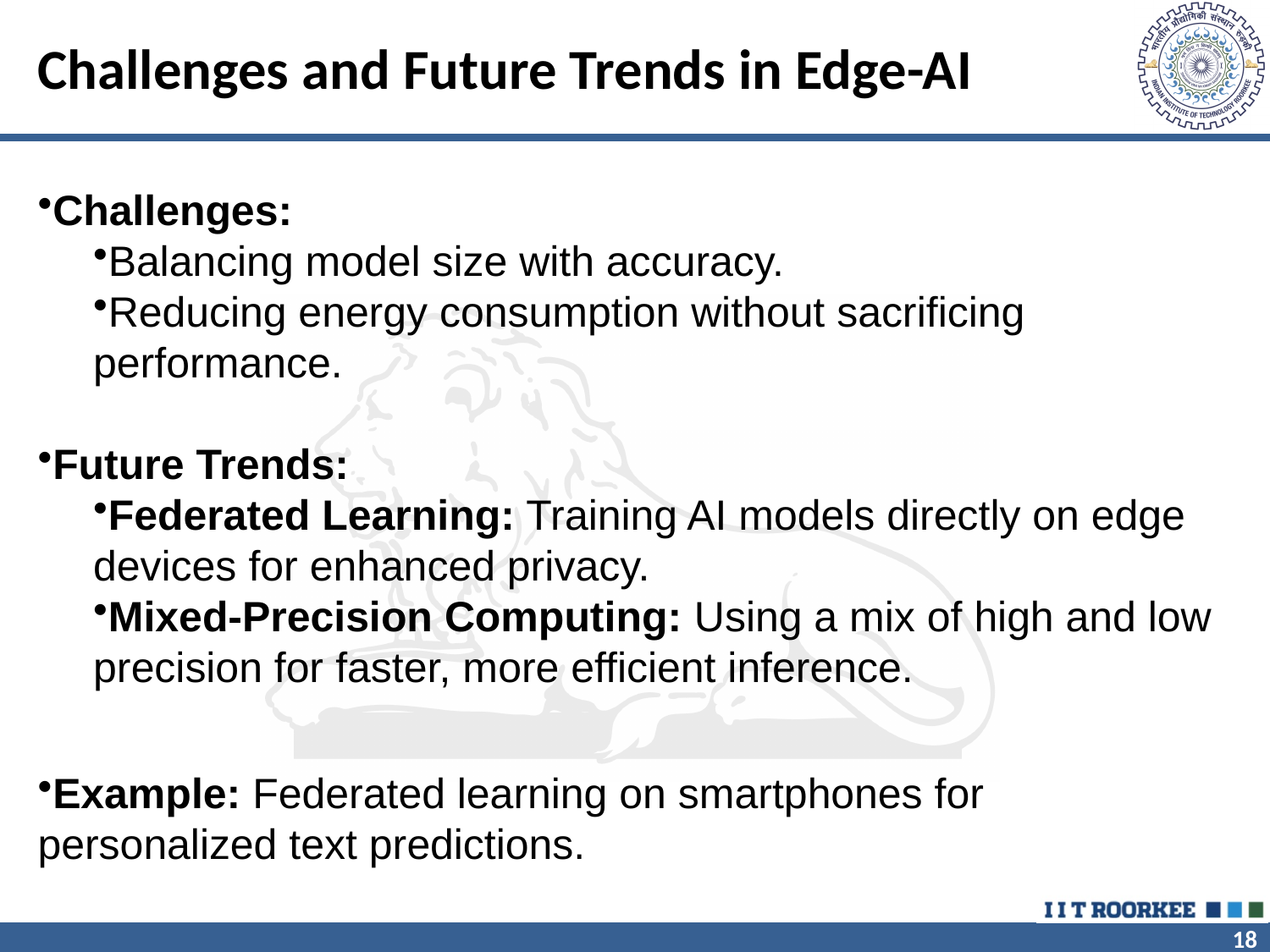

# Challenges and Future Trends in Edge-AI
Challenges:
Balancing model size with accuracy.
Reducing energy consumption without sacrificing performance.

Future Trends:
Federated Learning: Training AI models directly on edge devices for enhanced privacy.
Mixed-Precision Computing: Using a mix of high and low precision for faster, more efficient inference.

Example: Federated learning on smartphones for personalized text predictions.